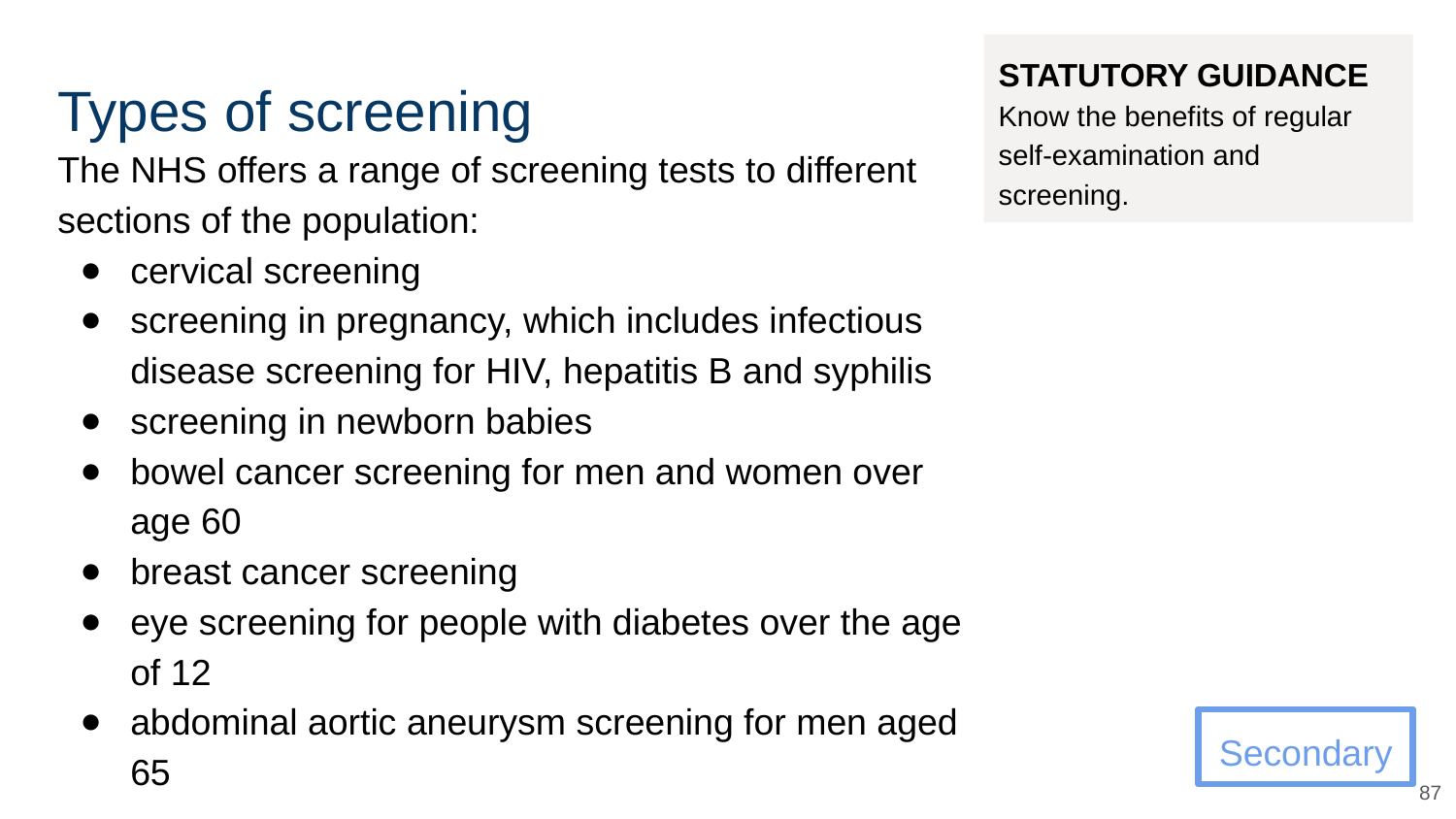

# Types of screening

STATUTORY GUIDANCE
Know the benefits of regular self-examination and screening.
The NHS offers a range of screening tests to different sections of the population:
cervical screening
screening in pregnancy, which includes infectious disease screening for HIV, hepatitis B and syphilis
screening in newborn babies
bowel cancer screening for men and women over age 60
breast cancer screening
eye screening for people with diabetes over the age of 12
abdominal aortic aneurysm screening for men aged 65
Secondary
87